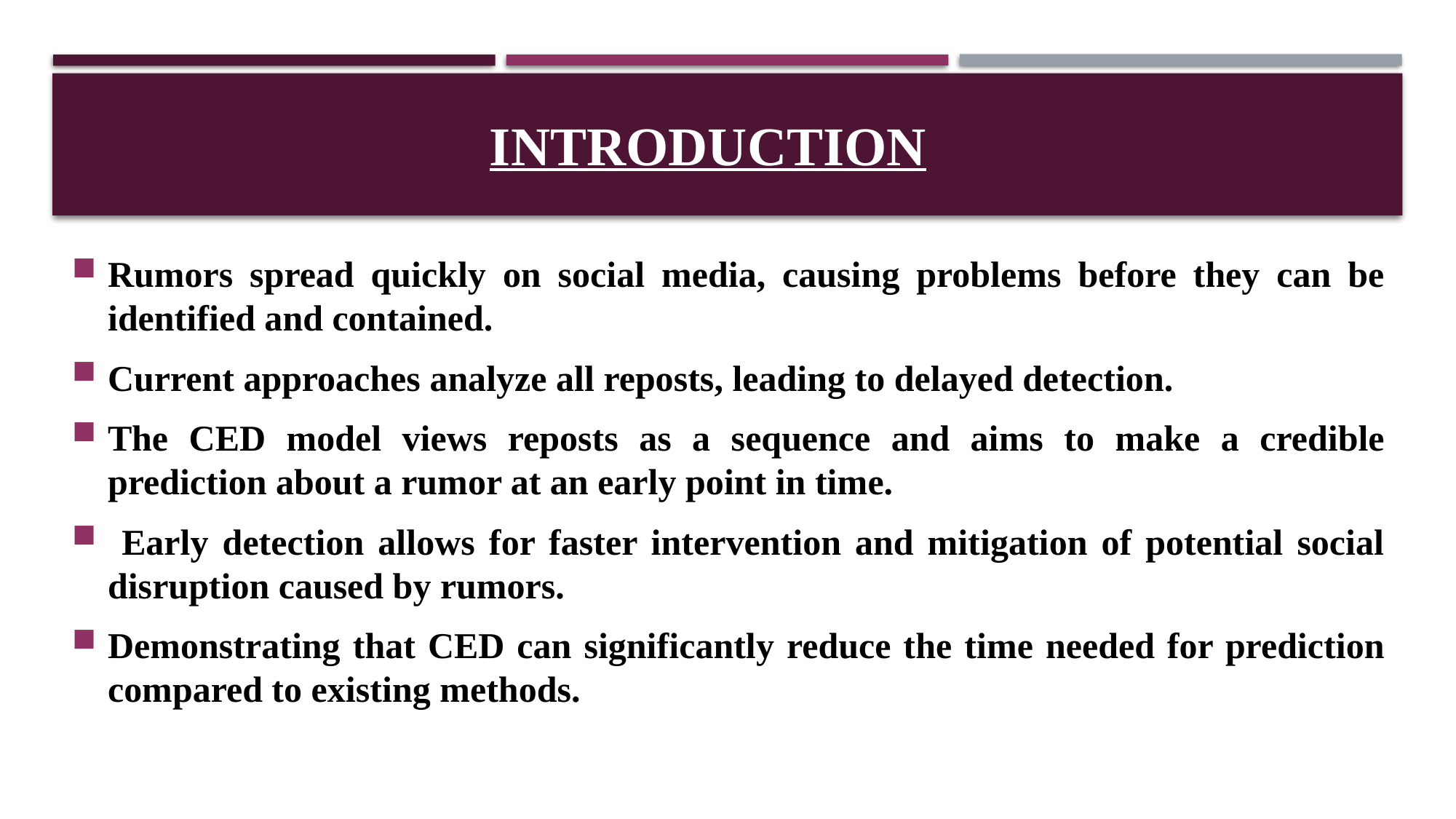

# INTRODUCTION
Rumors spread quickly on social media, causing problems before they can be identified and contained.
Current approaches analyze all reposts, leading to delayed detection.
The CED model views reposts as a sequence and aims to make a credible prediction about a rumor at an early point in time.
 Early detection allows for faster intervention and mitigation of potential social disruption caused by rumors.
Demonstrating that CED can significantly reduce the time needed for prediction compared to existing methods.